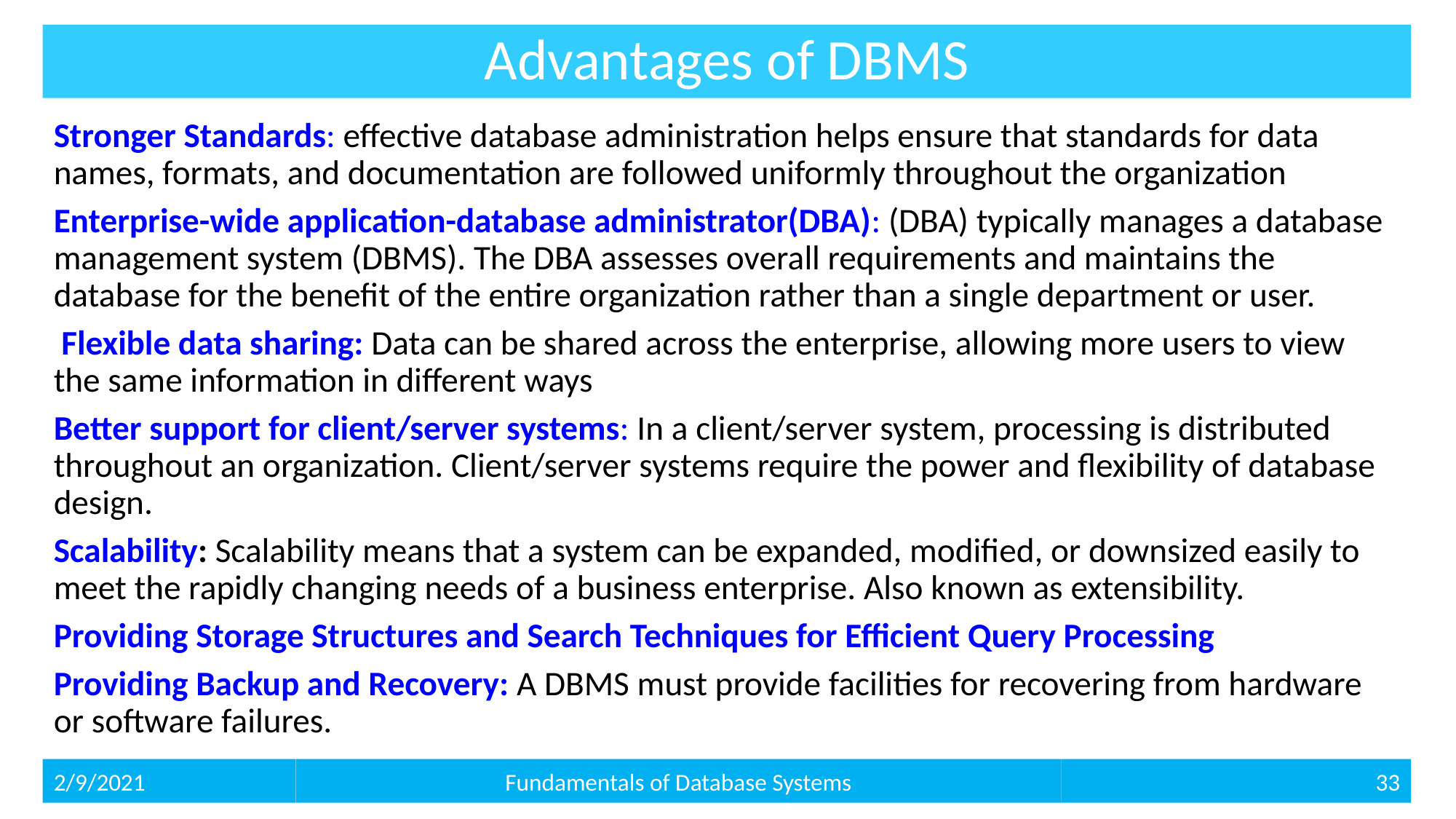

# Advantages of DBMS
Stronger Standards: effective database administration helps ensure that standards for data names, formats, and documentation are followed uniformly throughout the organization
Enterprise-wide application-database administrator(DBA): (DBA) typically manages a database management system (DBMS). The DBA assesses overall requirements and maintains the database for the benefit of the entire organization rather than a single department or user.
 Flexible data sharing: Data can be shared across the enterprise, allowing more users to view the same information in different ways
Better support for client/server systems: In a client/server system, processing is distributed throughout an organization. Client/server systems require the power and flexibility of database design.
Scalability: Scalability means that a system can be expanded, modified, or downsized easily to meet the rapidly changing needs of a business enterprise. Also known as extensibility.
Providing Storage Structures and Search Techniques for Efficient Query Processing
Providing Backup and Recovery: A DBMS must provide facilities for recovering from hardware or software failures.

33
2/9/2021
Fundamentals of Database Systems